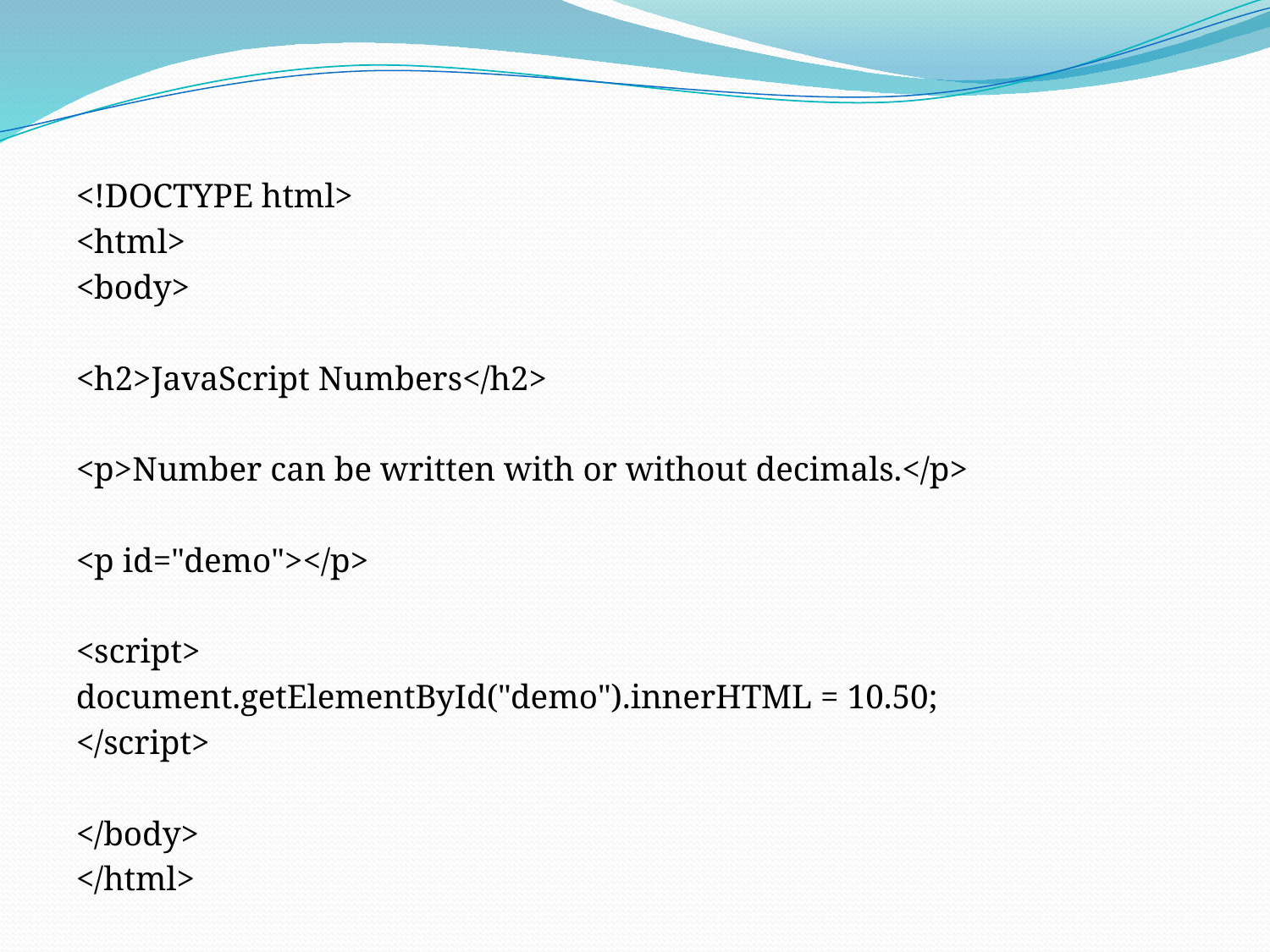

<!DOCTYPE html>
<html>
<body>

<h2>JavaScript Numbers</h2>

<p>Number can be written with or without decimals.</p>

<p id="demo"></p>

<script>
document.getElementById("demo").innerHTML = 10.50;
</script>

</body>
</html>